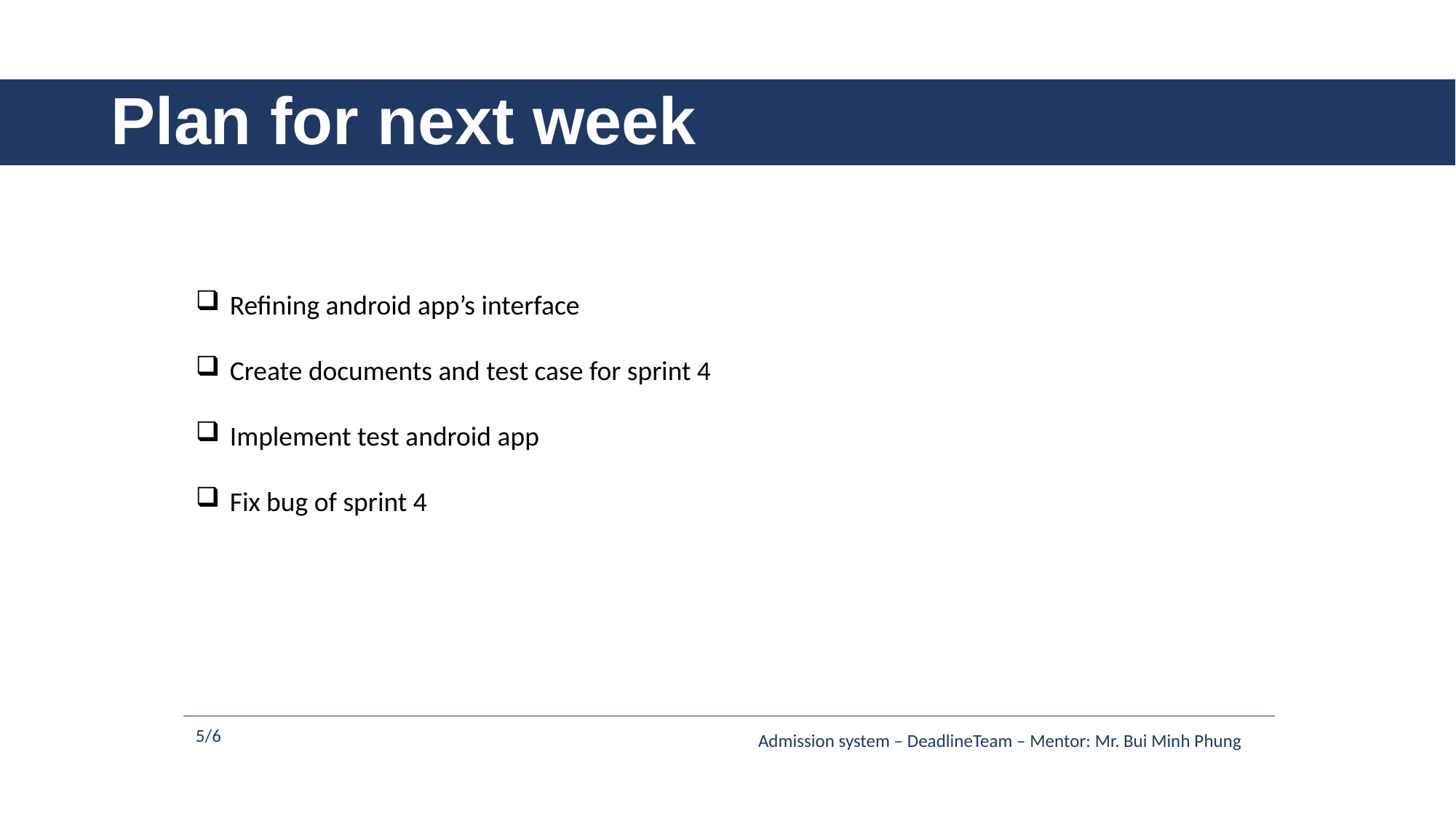

# Plan for next week

Refining android app’s interface

Create documents and test case for sprint 4

Implement test android app

Fix bug of sprint 4

5/6
Admission system – DeadlineTeam – Mentor: Mr. Bui Minh Phung